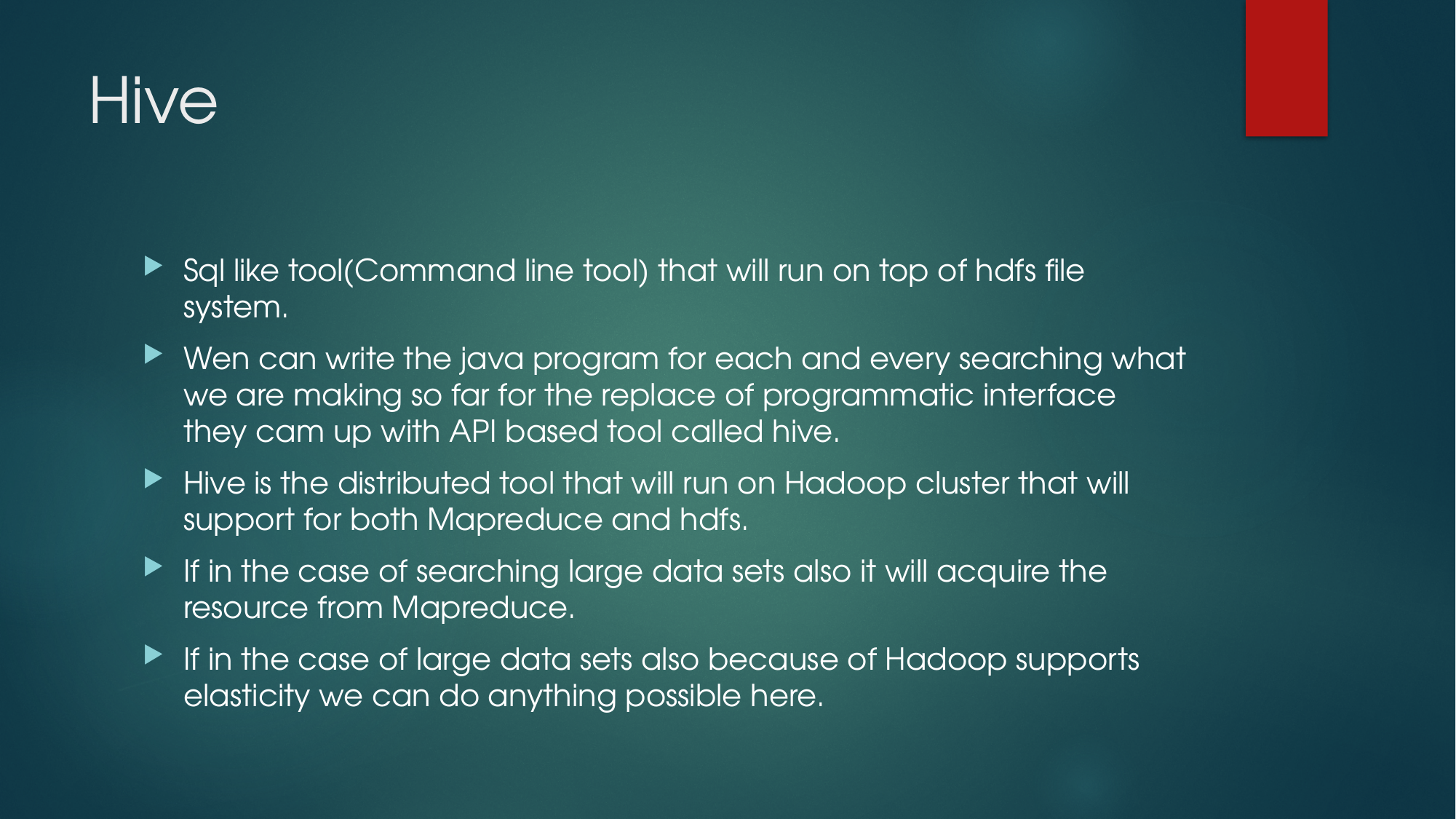

# Hive
Sql like tool(Command line tool) that will run on top of hdfs file system.
Wen can write the java program for each and every searching what we are making so far for the replace of programmatic interface they cam up with API based tool called hive.
Hive is the distributed tool that will run on Hadoop cluster that will support for both Mapreduce and hdfs.
If in the case of searching large data sets also it will acquire the resource from Mapreduce.
If in the case of large data sets also because of Hadoop supports elasticity we can do anything possible here.